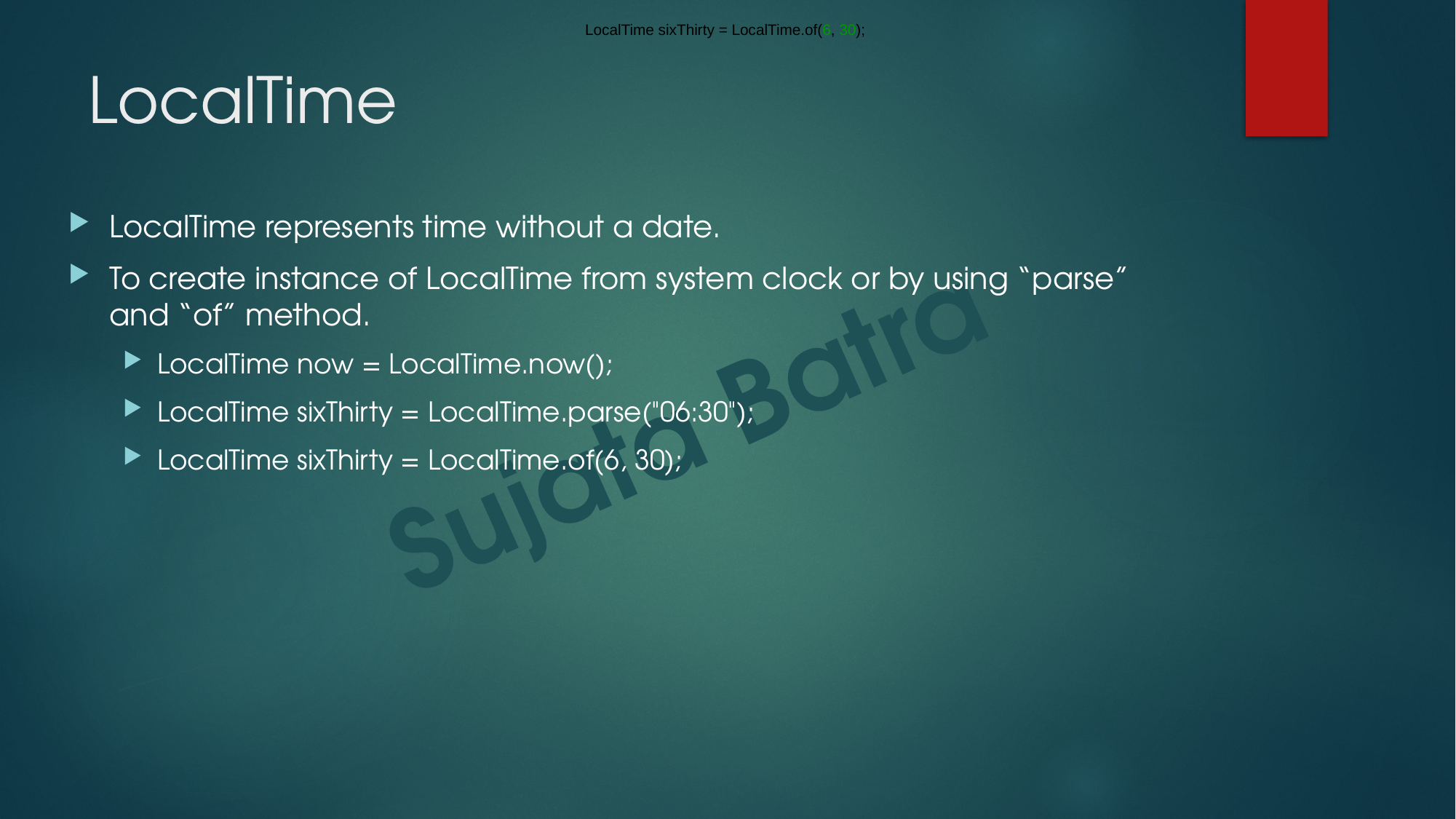

LocalTime sixThirty = LocalTime.of(6, 30);
# LocalTime
LocalTime represents time without a date.
To create instance of LocalTime from system clock or by using “parse” and “of” method.
LocalTime now = LocalTime.now();
LocalTime sixThirty = LocalTime.parse("06:30");
LocalTime sixThirty = LocalTime.of(6, 30);